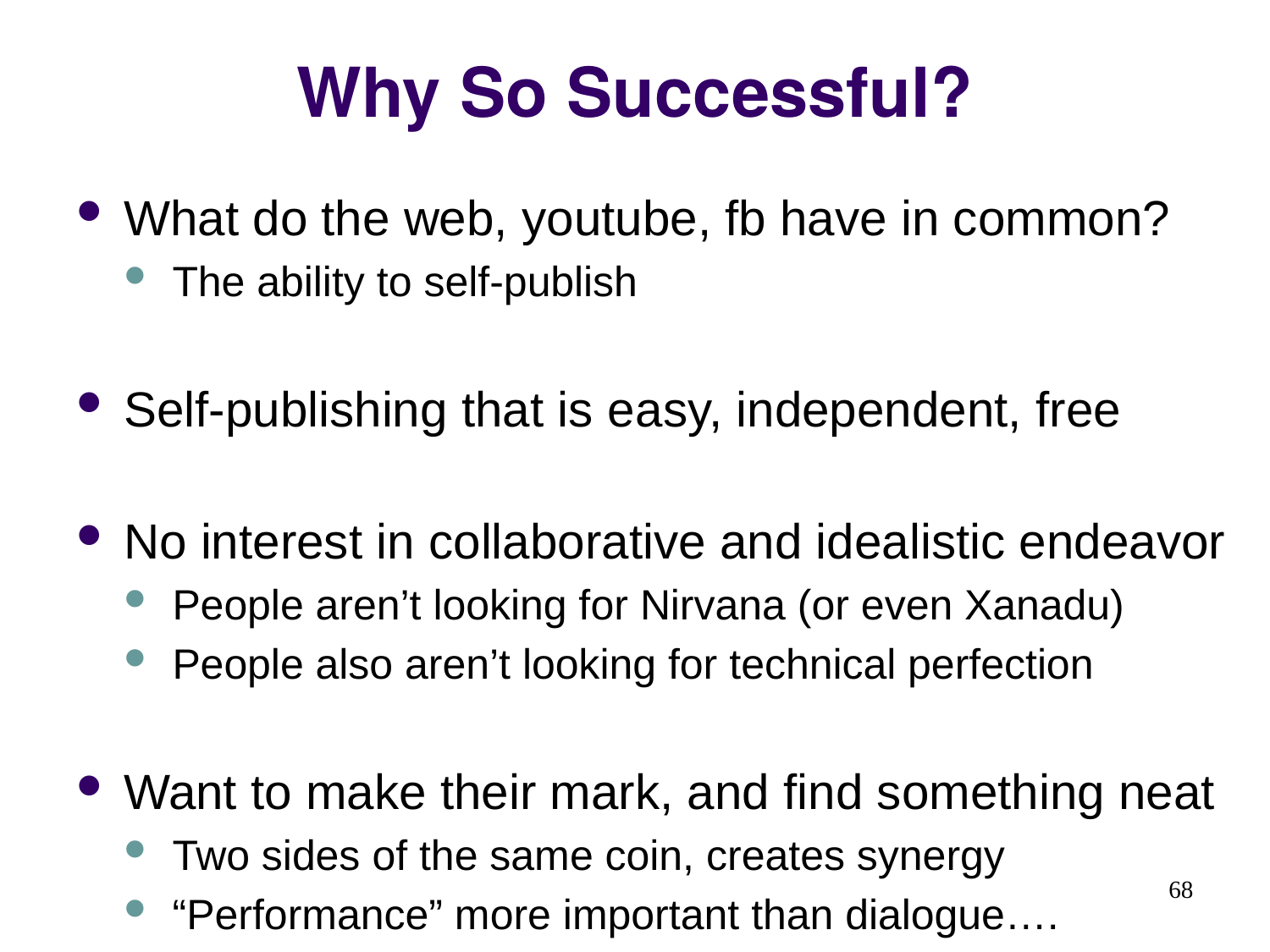

# Why So Successful?
What do the web, youtube, fb have in common?
The ability to self-publish

Self-publishing that is easy, independent, free

No interest in collaborative and idealistic endeavor
People aren’t looking for Nirvana (or even Xanadu)
People also aren’t looking for technical perfection

Want to make their mark, and find something neat
Two sides of the same coin, creates synergy
“Performance” more important than dialogue….
68